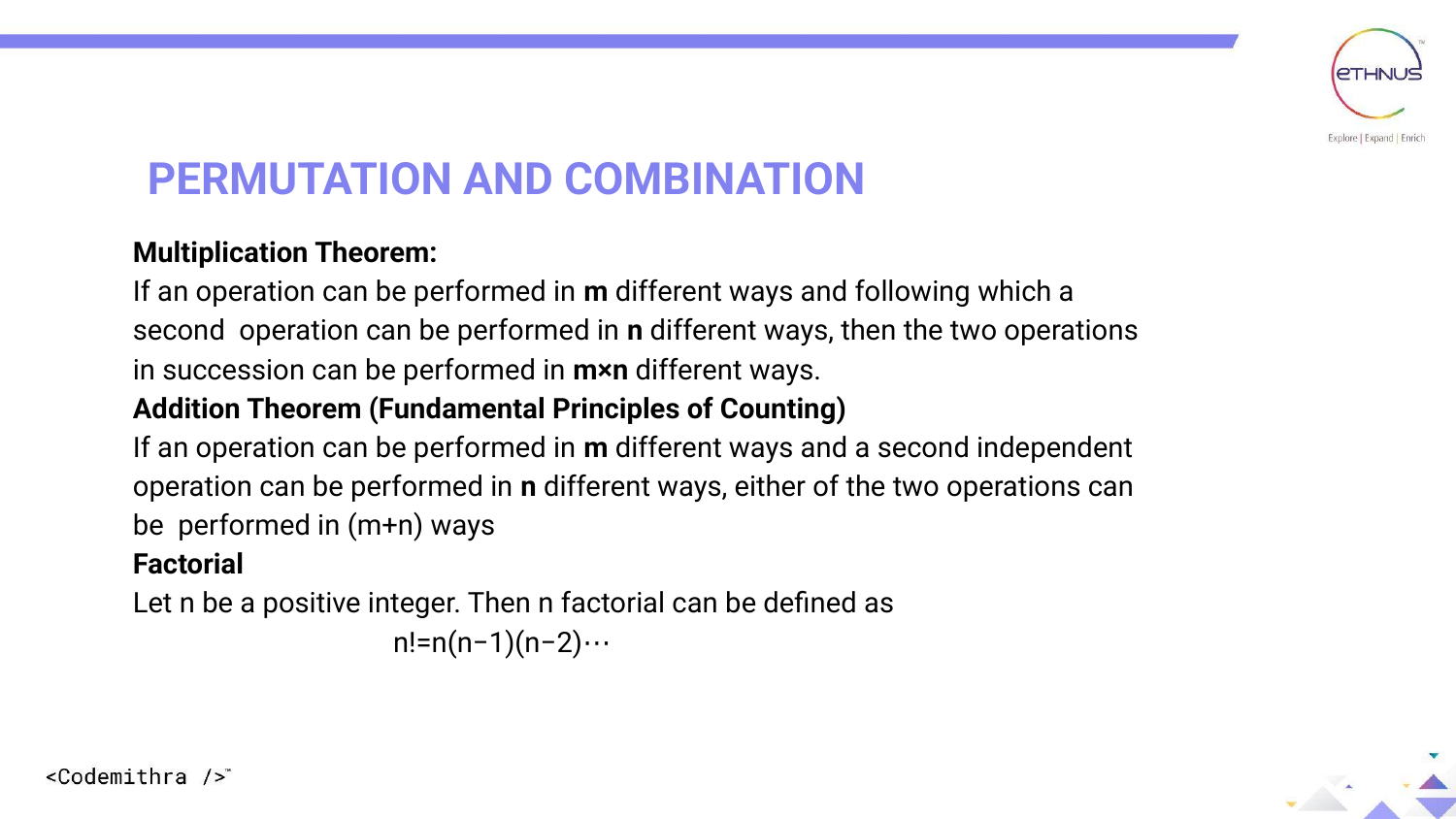

PERMUTATION AND COMBINATION
Multiplication Theorem:
If an operation can be performed in m different ways and following which a
second  operation can be performed in n different ways, then the two operations
in succession can be performed in m×n different ways.
Addition Theorem (Fundamental Principles of Counting)
If an operation can be performed in m different ways and a second independent
operation can be performed in n different ways, either of the two operations can
be  performed in (m+n) ways
Factorial
Let n be a positive integer. Then n factorial can be defined as
                                     n!=n(n−1)(n−2)⋯